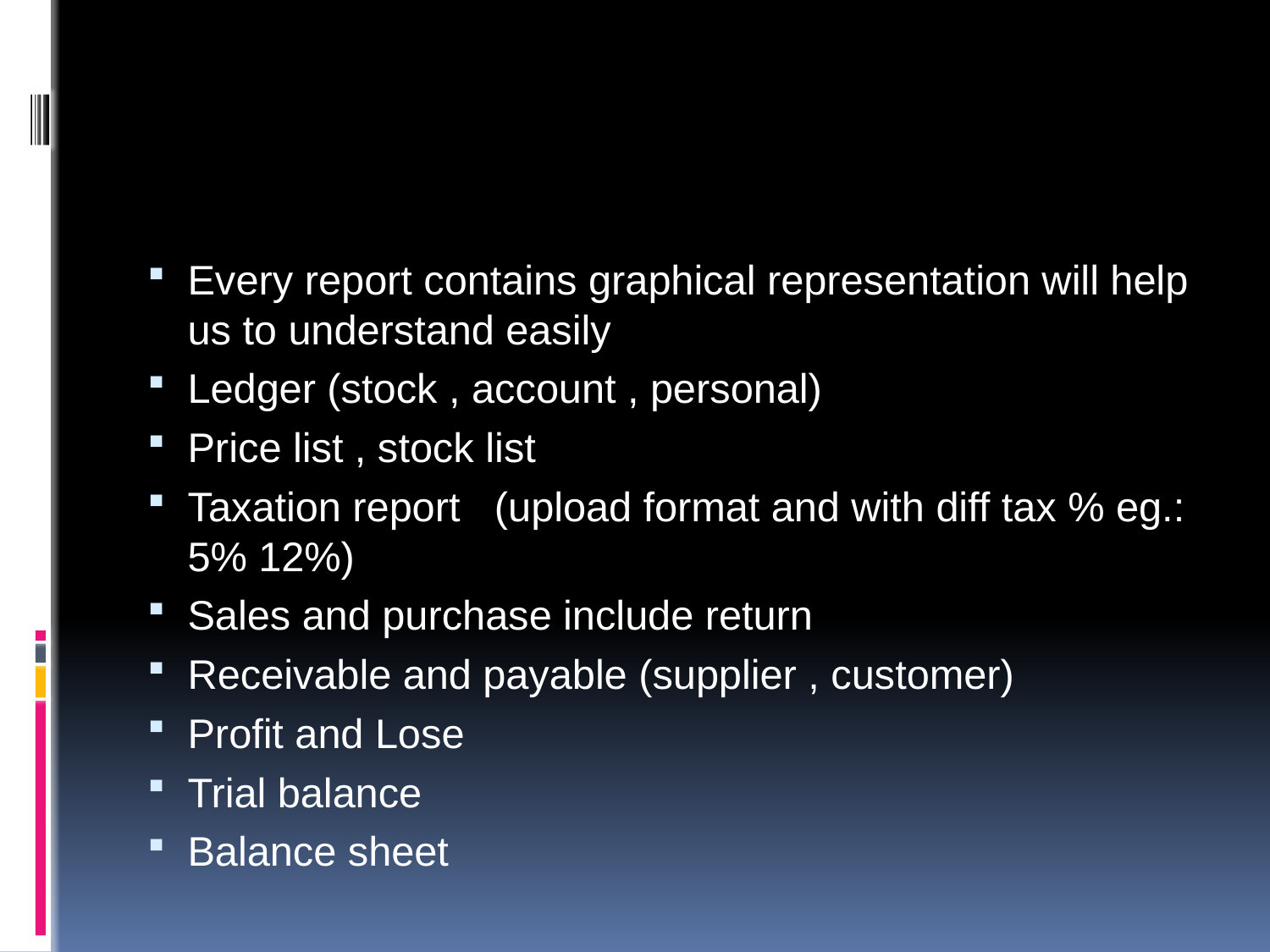

Every report contains graphical representation will help us to understand easily
Ledger (stock , account , personal)
Price list , stock list
Taxation report   (upload format and with diff tax % eg.: 5% 12%)
Sales and purchase include return
Receivable and payable (supplier , customer)
Profit and Lose
Trial balance
Balance sheet